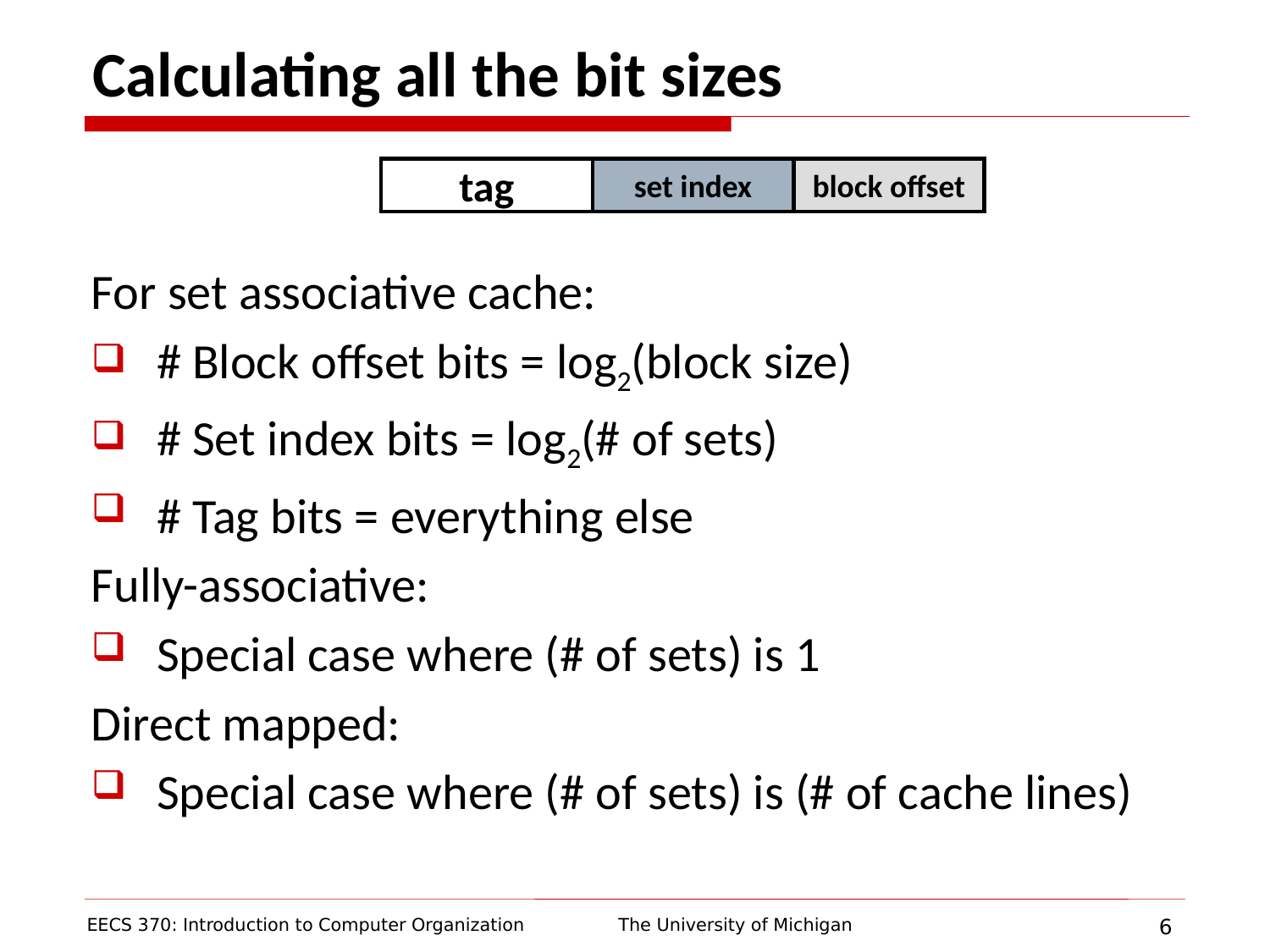

# Calculating all the bit sizes
tag
set index
block offset
For set associative cache:
# Block offset bits = log2(block size)
# Set index bits = log2(# of sets)
# Tag bits = everything else
Fully-associative:
Special case where (# of sets) is 1
Direct mapped:
Special case where (# of sets) is (# of cache lines)
EECS 370: Introduction to Computer Organization

6